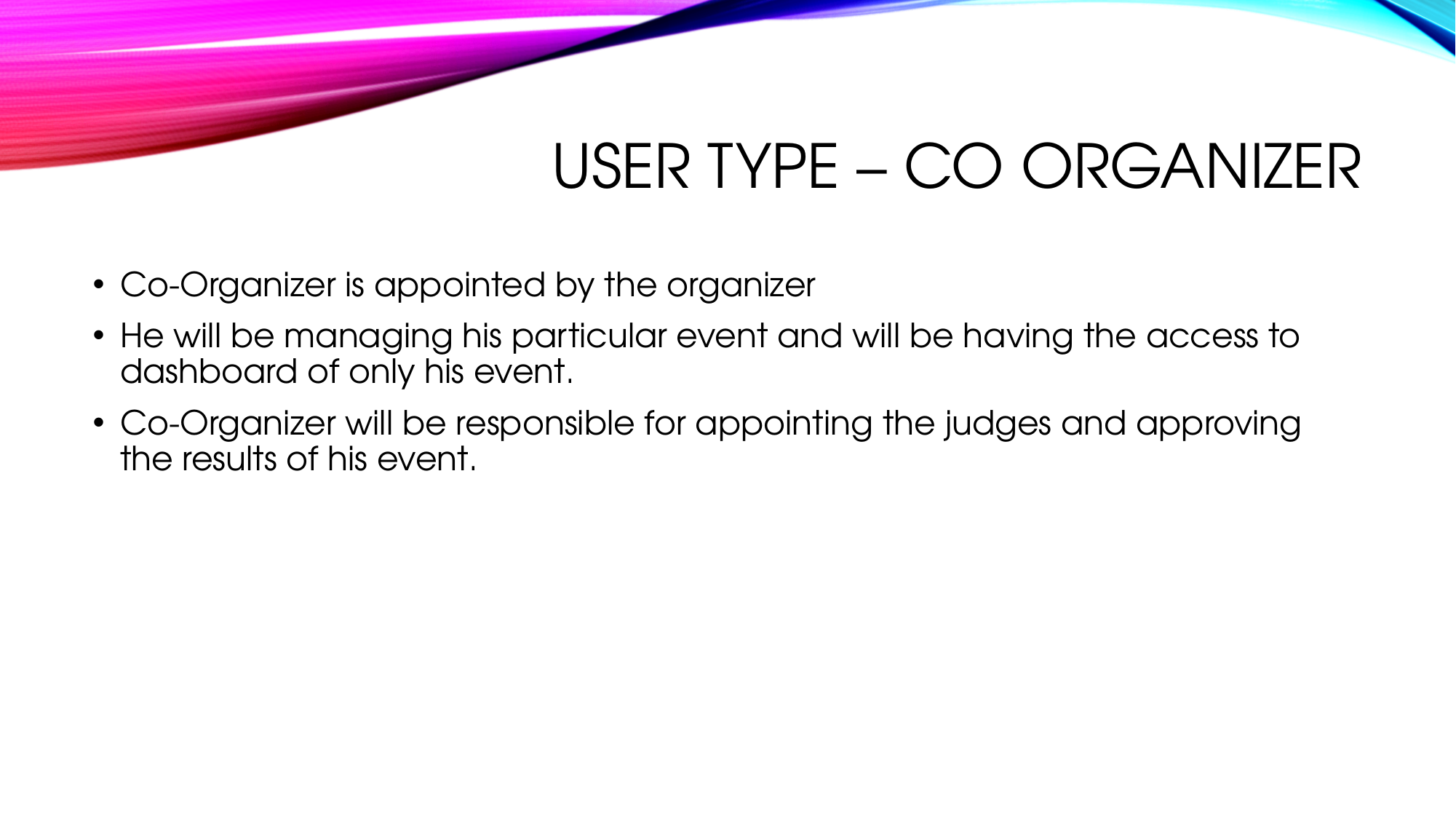

# User type – co organizer
Co-Organizer is appointed by the organizer
He will be managing his particular event and will be having the access to dashboard of only his event.
Co-Organizer will be responsible for appointing the judges and approving the results of his event.